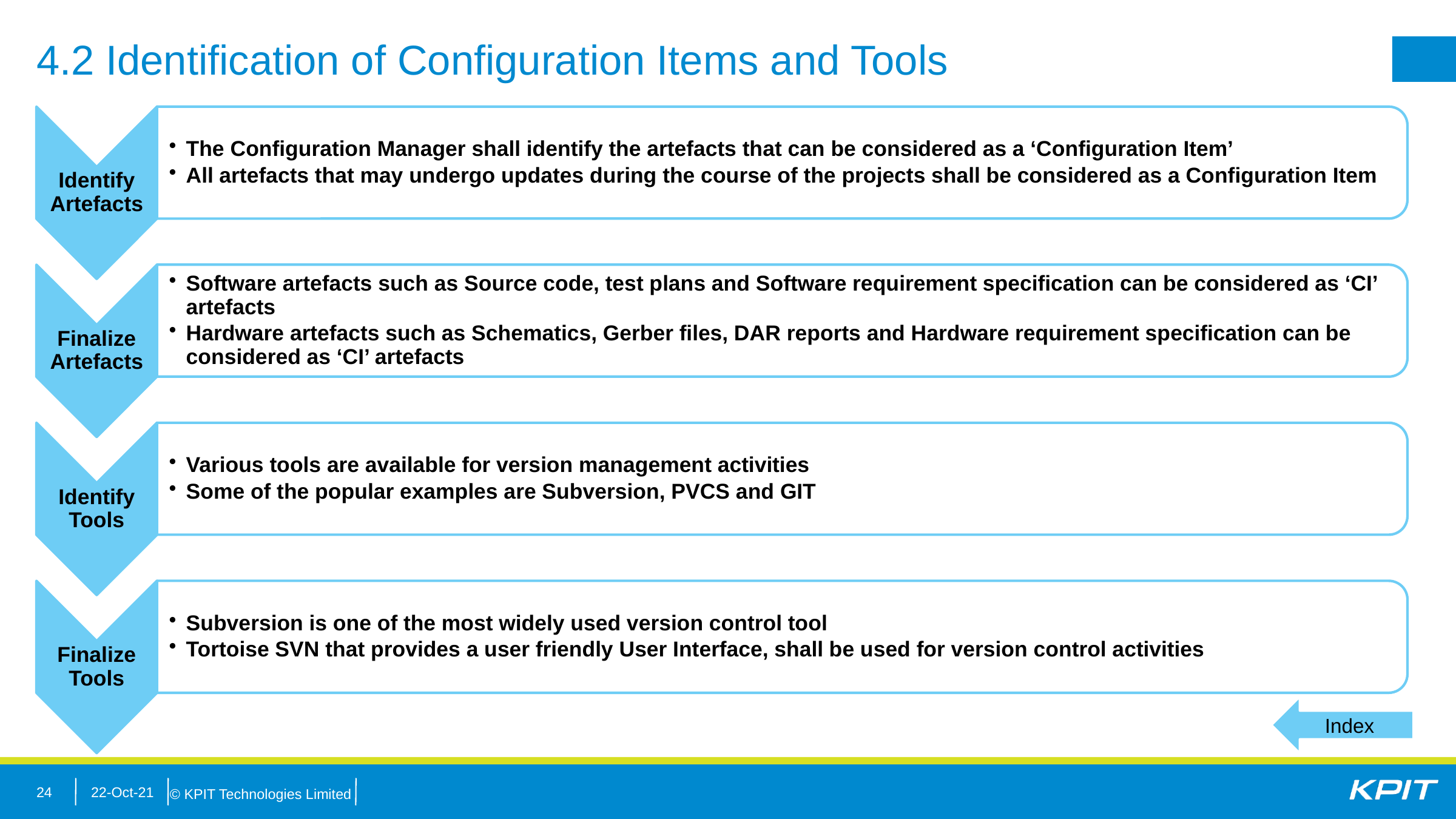

4.2 Identification of Configuration Items and Tools
Identify Artefacts
The Configuration Manager shall identify the artefacts that can be considered as a ‘Configuration Item’
All artefacts that may undergo updates during the course of the projects shall be considered as a Configuration Item
Finalize Artefacts
Software artefacts such as Source code, test plans and Software requirement specification can be considered as ‘CI’ artefacts
Hardware artefacts such as Schematics, Gerber files, DAR reports and Hardware requirement specification can be considered as ‘CI’ artefacts
Identify Tools
Various tools are available for version management activities
Some of the popular examples are Subversion, PVCS and GIT
Finalize Tools
Subversion is one of the most widely used version control tool
Tortoise SVN that provides a user friendly User Interface, shall be used for version control activities
Index
24
22-Oct-21